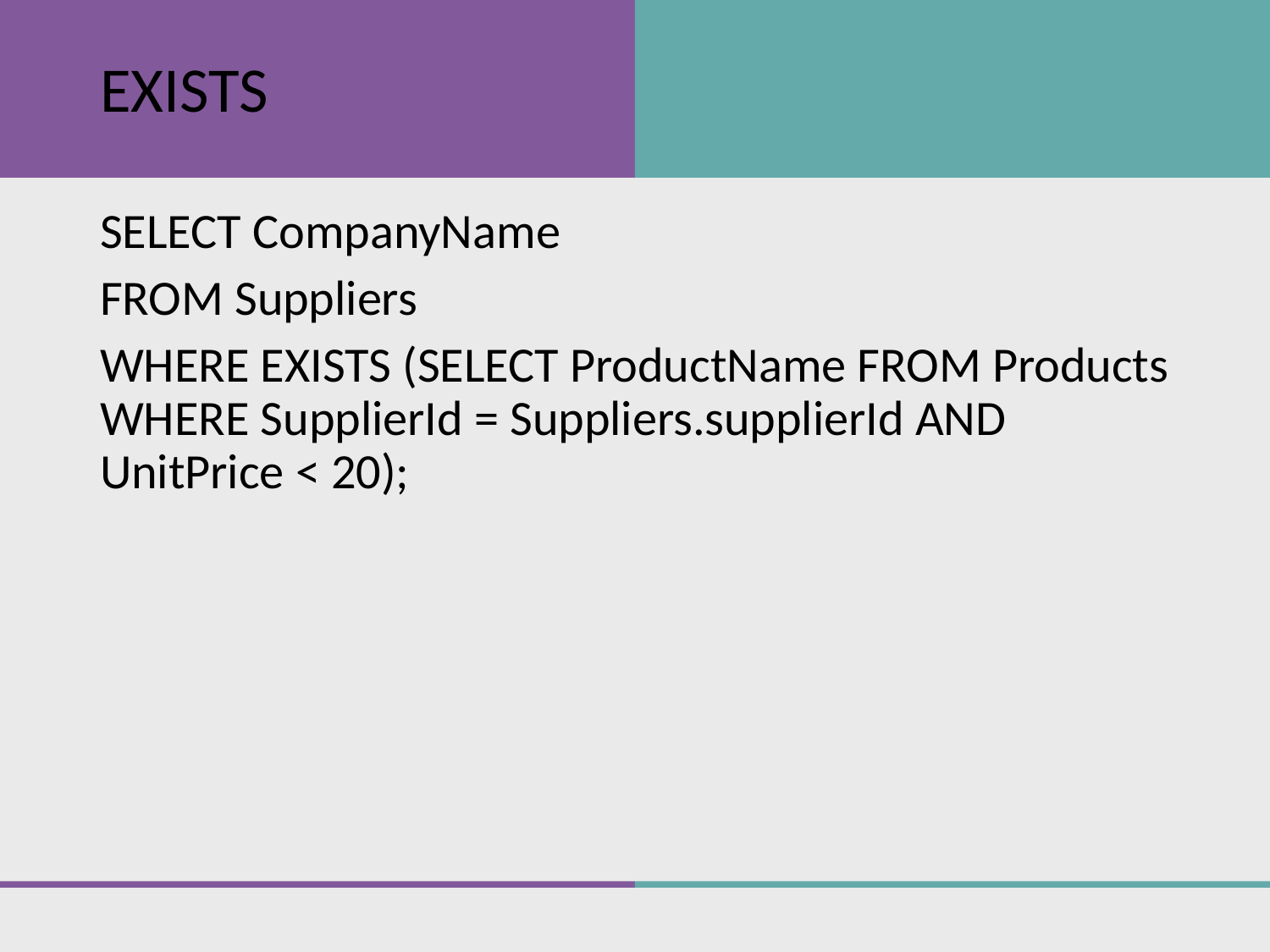

# EXISTS
SELECT CompanyName
FROM Suppliers
WHERE EXISTS (SELECT ProductName FROM Products WHERE SupplierId = Suppliers.supplierId AND UnitPrice < 20);